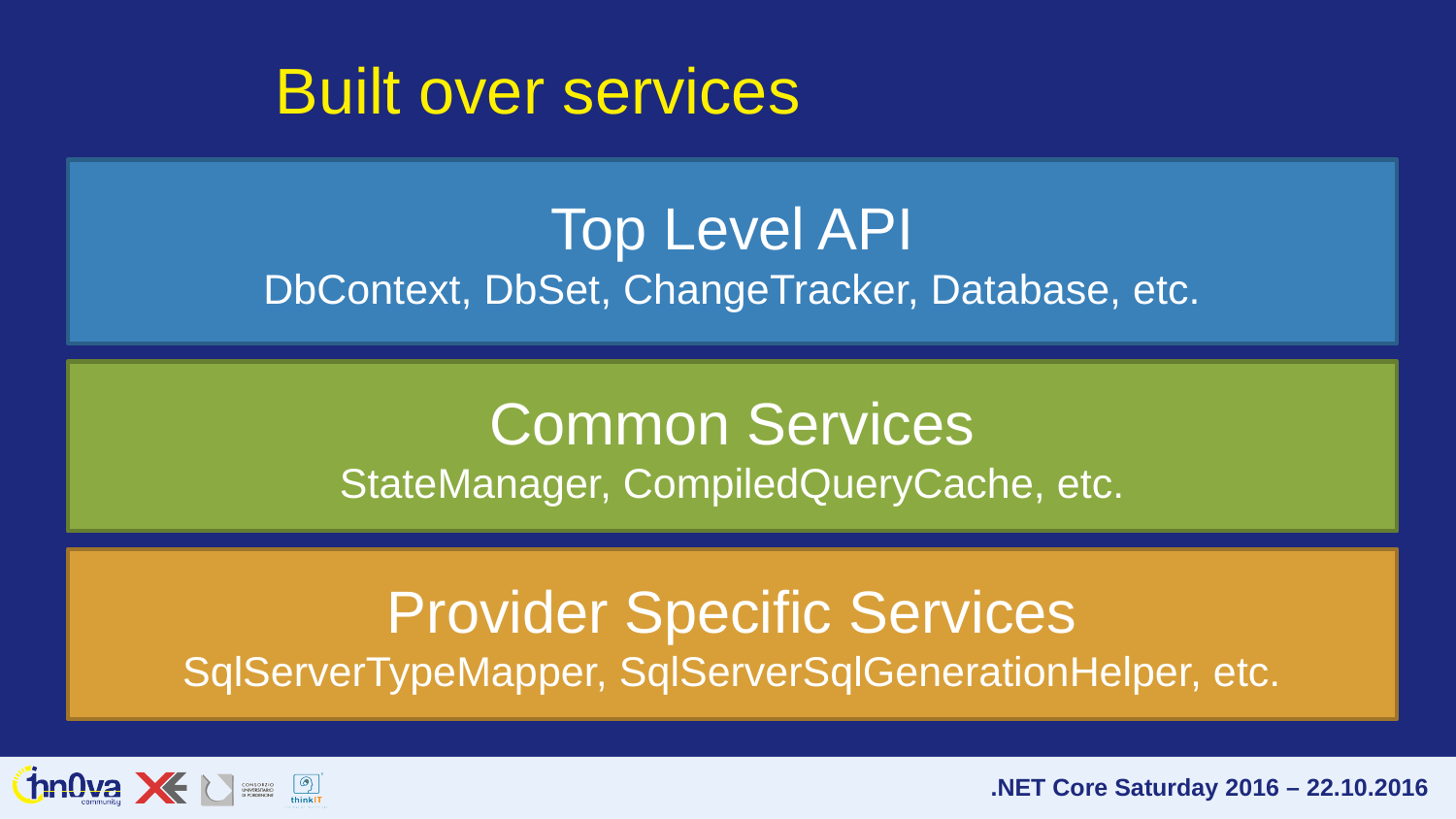

# Built over services
Top Level API
DbContext, DbSet, ChangeTracker, Database, etc.
Common Services
StateManager, CompiledQueryCache, etc.
Provider Specific Services
SqlServerTypeMapper, SqlServerSqlGenerationHelper, etc.